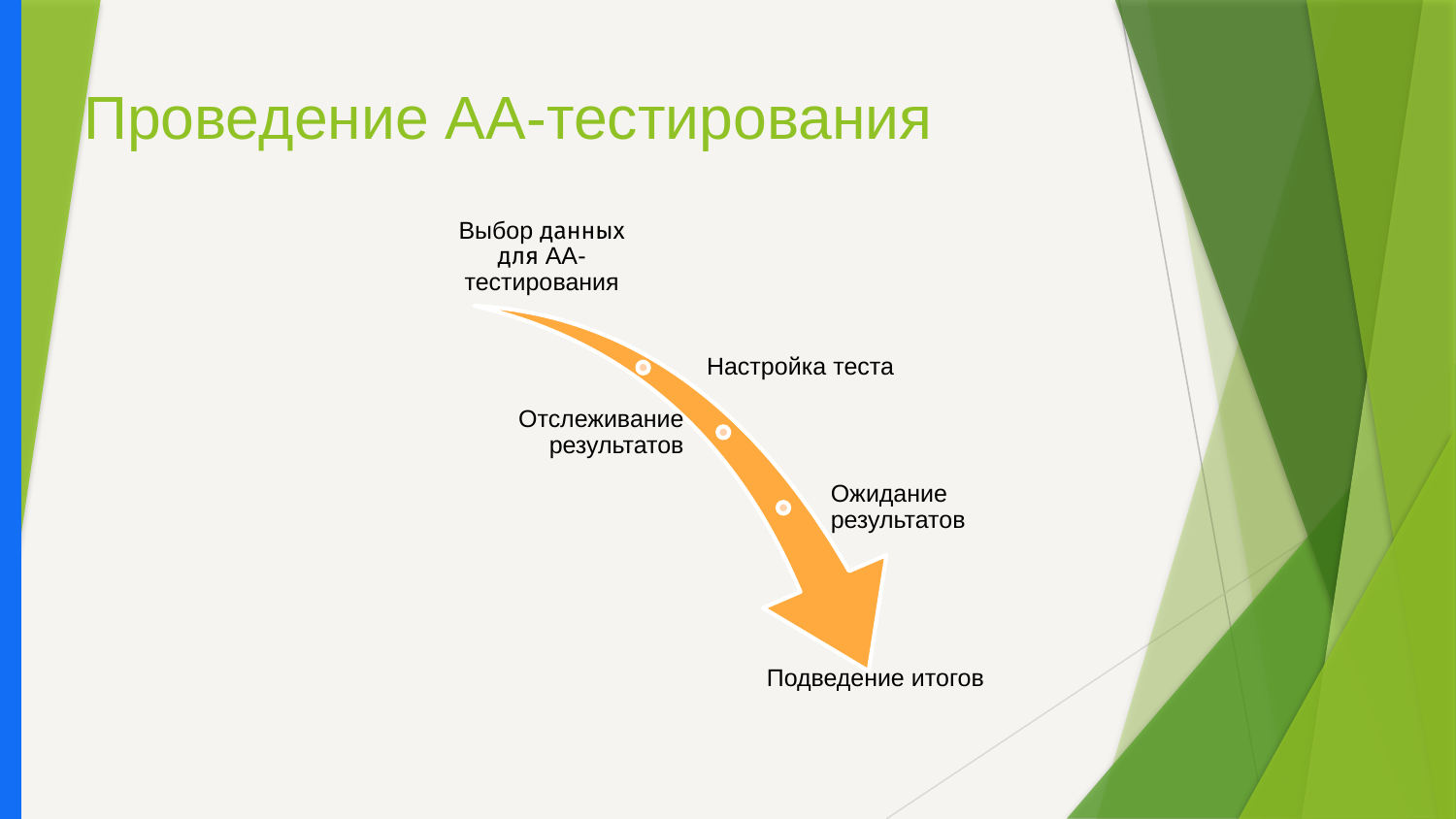

# Проведение АА-тестирования

Выбор данных для АА-тестирования

Настройка теста

Отслеживание результатов

Ожидание результатов

Подведение итогов